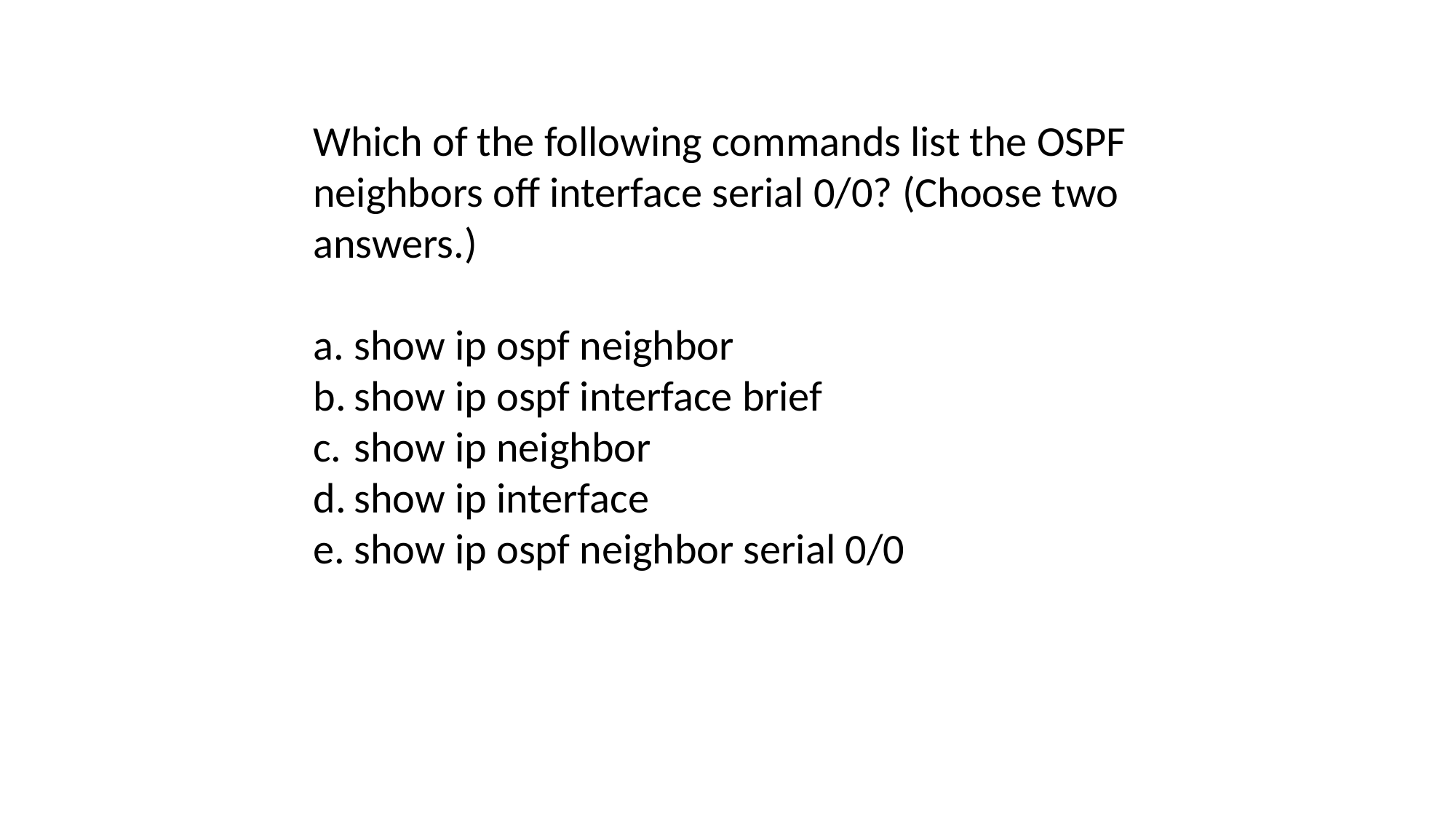

Which of the following commands list the OSPF neighbors off interface serial 0/0? (Choose two answers.)

show ip ospf neighbor
show ip ospf interface brief
show ip neighbor
show ip interface
show ip ospf neighbor serial 0/0